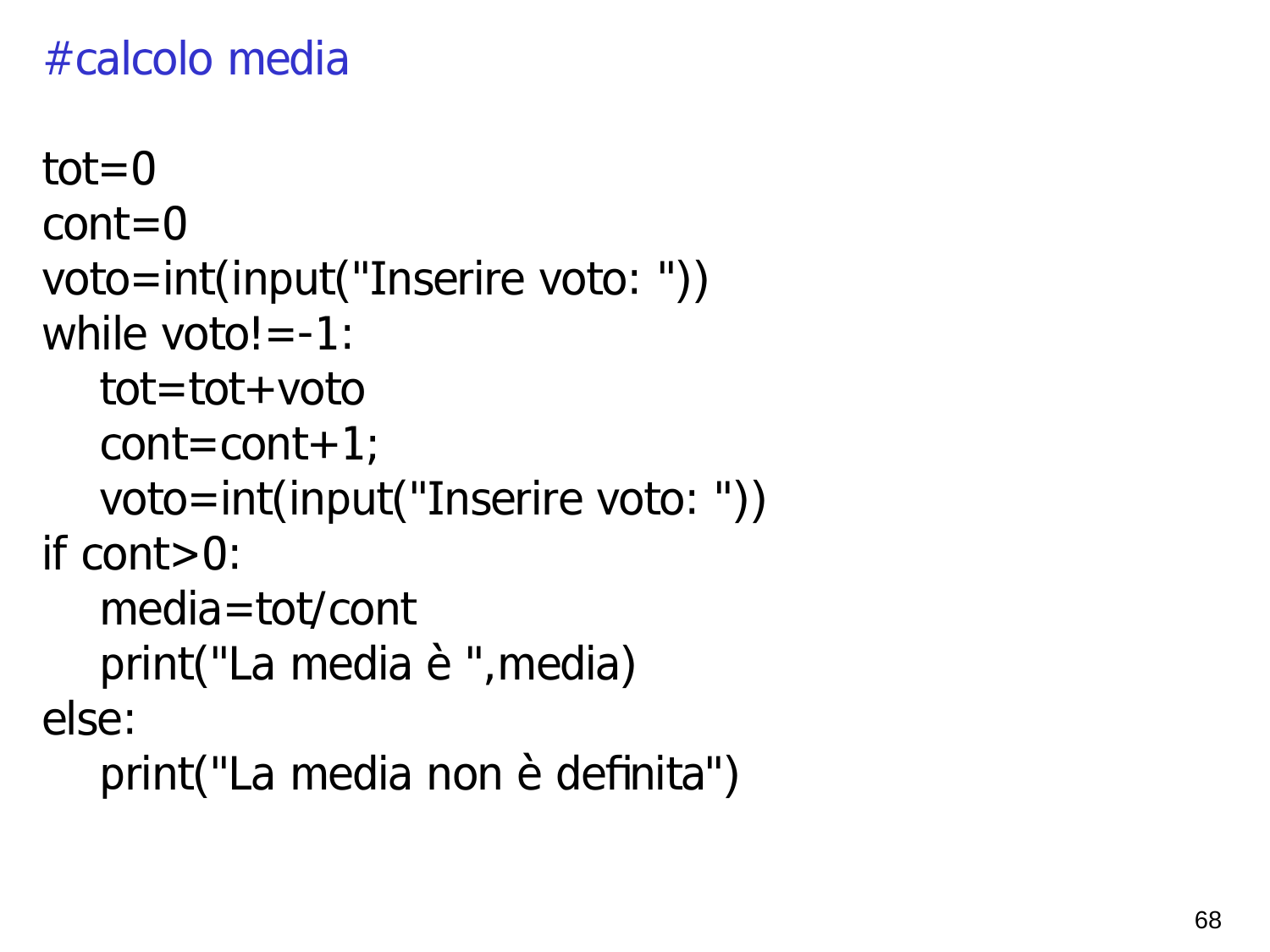

#calcolo media

tot=0
cont=0
voto=int(input("Inserire voto: "))
while voto!=-1:
    tot=tot+voto
    cont=cont+1;
    voto=int(input("Inserire voto: "))
if cont>0:
    media=tot/cont
    print("La media è ",media)
else:
    print("La media non è definita")

68